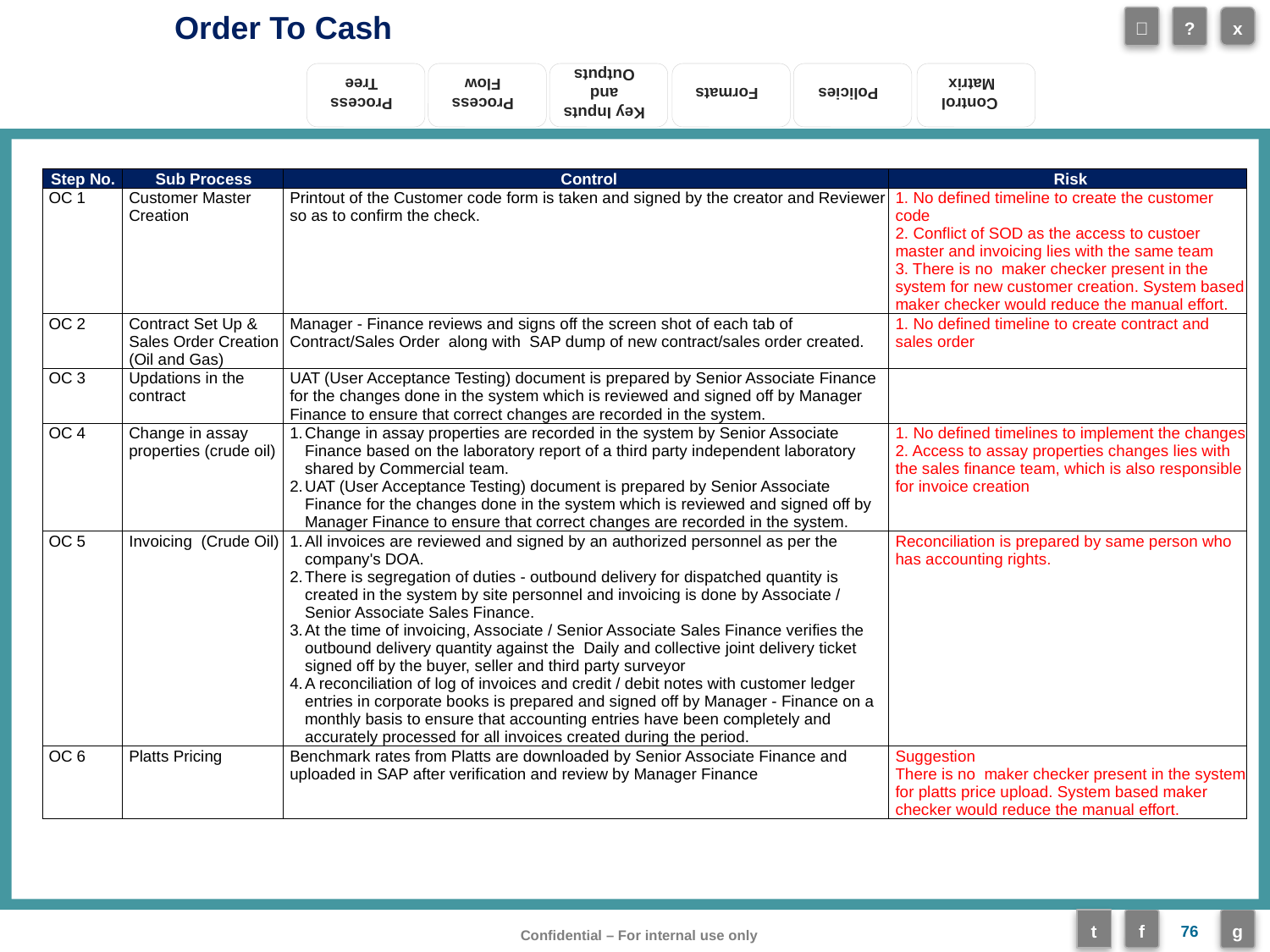

| Step No. | Sub Process | Control | Risk |
| --- | --- | --- | --- |
| OC 1 | Customer Master Creation | Printout of the Customer code form is taken and signed by the creator and Reviewer so as to confirm the check. | 1. No defined timeline to create the customer code 2. Conflict of SOD as the access to custoer master and invoicing lies with the same team 3. There is no maker checker present in the system for new customer creation. System based maker checker would reduce the manual effort. |
| OC 2 | Contract Set Up & Sales Order Creation (Oil and Gas) | Manager - Finance reviews and signs off the screen shot of each tab of Contract/Sales Order along with SAP dump of new contract/sales order created. | 1. No defined timeline to create contract and sales order |
| OC 3 | Updations in the contract | UAT (User Acceptance Testing) document is prepared by Senior Associate Finance for the changes done in the system which is reviewed and signed off by Manager Finance to ensure that correct changes are recorded in the system. |  |
| OC 4 | Change in assay properties (crude oil) | Change in assay properties are recorded in the system by Senior Associate Finance based on the laboratory report of a third party independent laboratory shared by Commercial team. UAT (User Acceptance Testing) document is prepared by Senior Associate Finance for the changes done in the system which is reviewed and signed off by Manager Finance to ensure that correct changes are recorded in the system. | 1. No defined timelines to implement the changes 2. Access to assay properties changes lies with the sales finance team, which is also responsible for invoice creation |
| OC 5 | Invoicing (Crude Oil) | All invoices are reviewed and signed by an authorized personnel as per the company's DOA. There is segregation of duties - outbound delivery for dispatched quantity is created in the system by site personnel and invoicing is done by Associate / Senior Associate Sales Finance. At the time of invoicing, Associate / Senior Associate Sales Finance verifies the outbound delivery quantity against the Daily and collective joint delivery ticket signed off by the buyer, seller and third party surveyor A reconciliation of log of invoices and credit / debit notes with customer ledger entries in corporate books is prepared and signed off by Manager - Finance on a monthly basis to ensure that accounting entries have been completely and accurately processed for all invoices created during the period. | Reconciliation is prepared by same person who has accounting rights. |
| OC 6 | Platts Pricing | Benchmark rates from Platts are downloaded by Senior Associate Finance and uploaded in SAP after verification and review by Manager Finance | Suggestion There is no maker checker present in the system for platts price upload. System based maker checker would reduce the manual effort. |
76